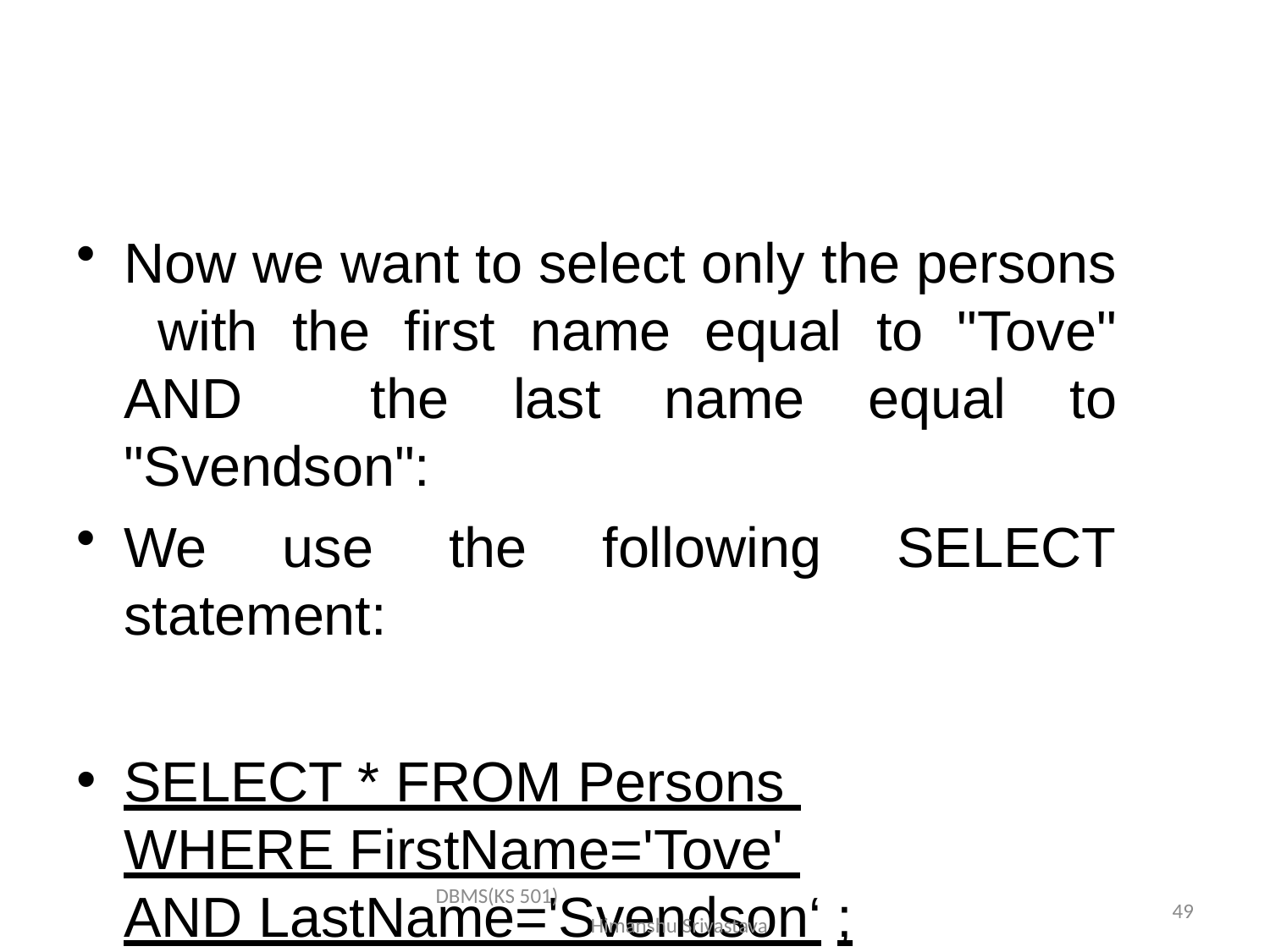

Now we want to select only the persons  with the first name equal to "Tove" AND  the last name equal to "Svendson":
We use the following SELECT statement:

SELECT * FROM Persons  WHERE FirstName='Tove'  AND LastName='Svendson‘ ;
DBMS(KS 501)                                                                            Himanshu Srivastava
49